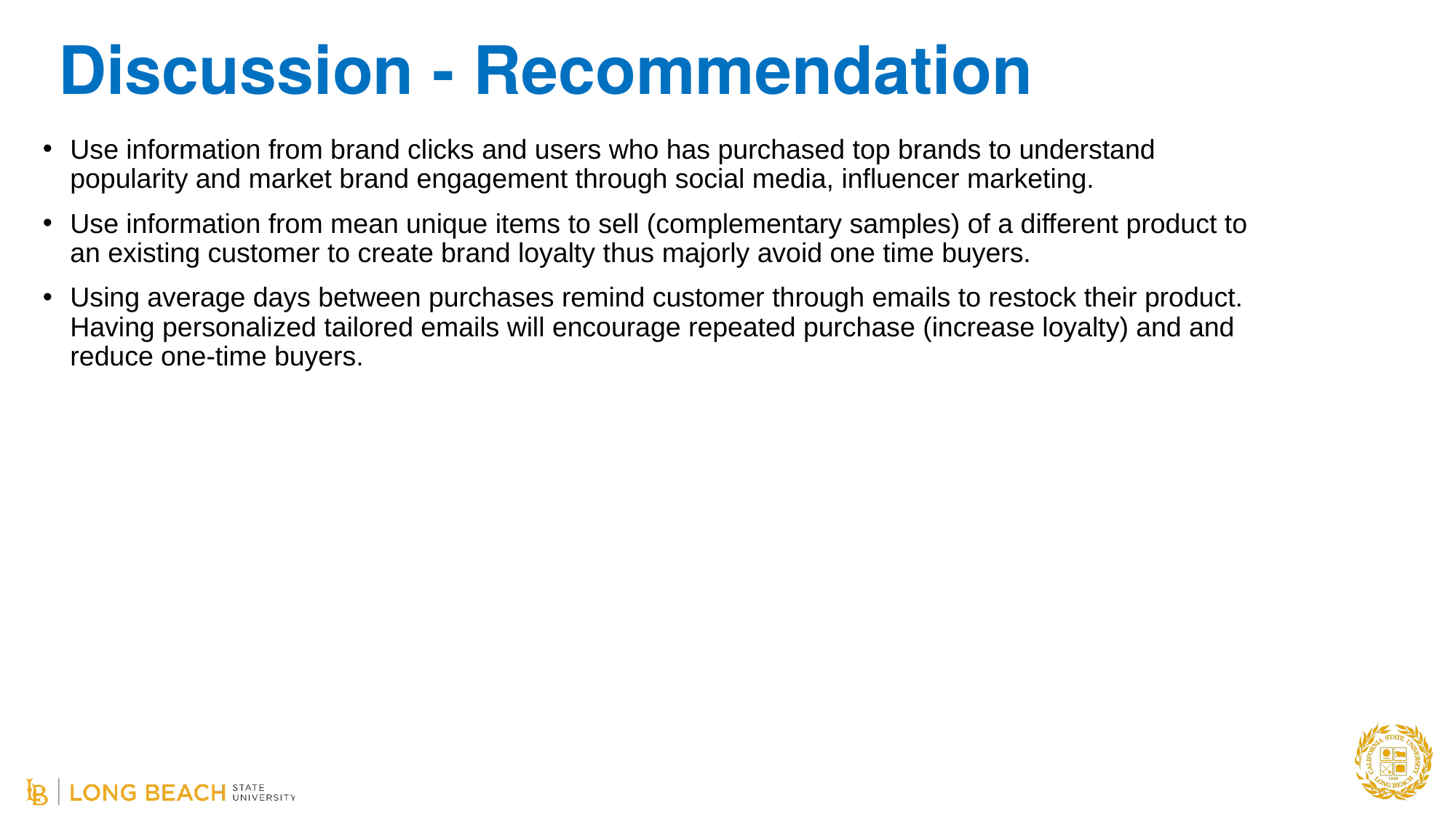

# Discussion - Recommendation
Use information from brand clicks and users who has purchased top brands to understand popularity and market brand engagement through social media, influencer marketing.
Use information from mean unique items to sell (complementary samples) of a different product to an existing customer to create brand loyalty thus majorly avoid one time buyers.
Using average days between purchases remind customer through emails to restock their product. Having personalized tailored emails will encourage repeated purchase (increase loyalty) and and reduce one-time buyers.